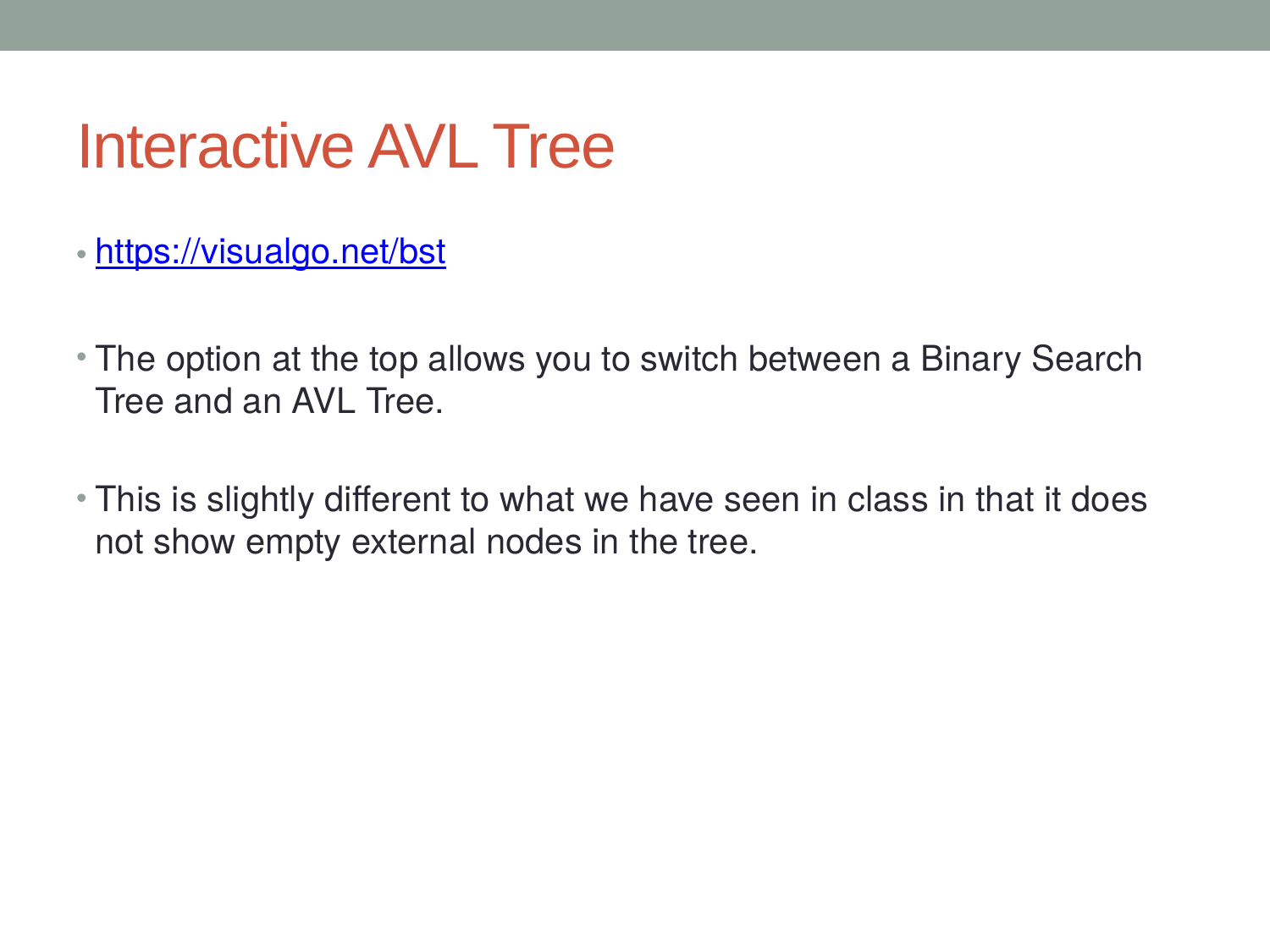

# Interactive AVL Tree
https://visualgo.net/bst

The option at the top allows you to switch between a Binary Search Tree and an AVL Tree.

This is slightly different to what we have seen in class in that it does not show empty external nodes in the tree.